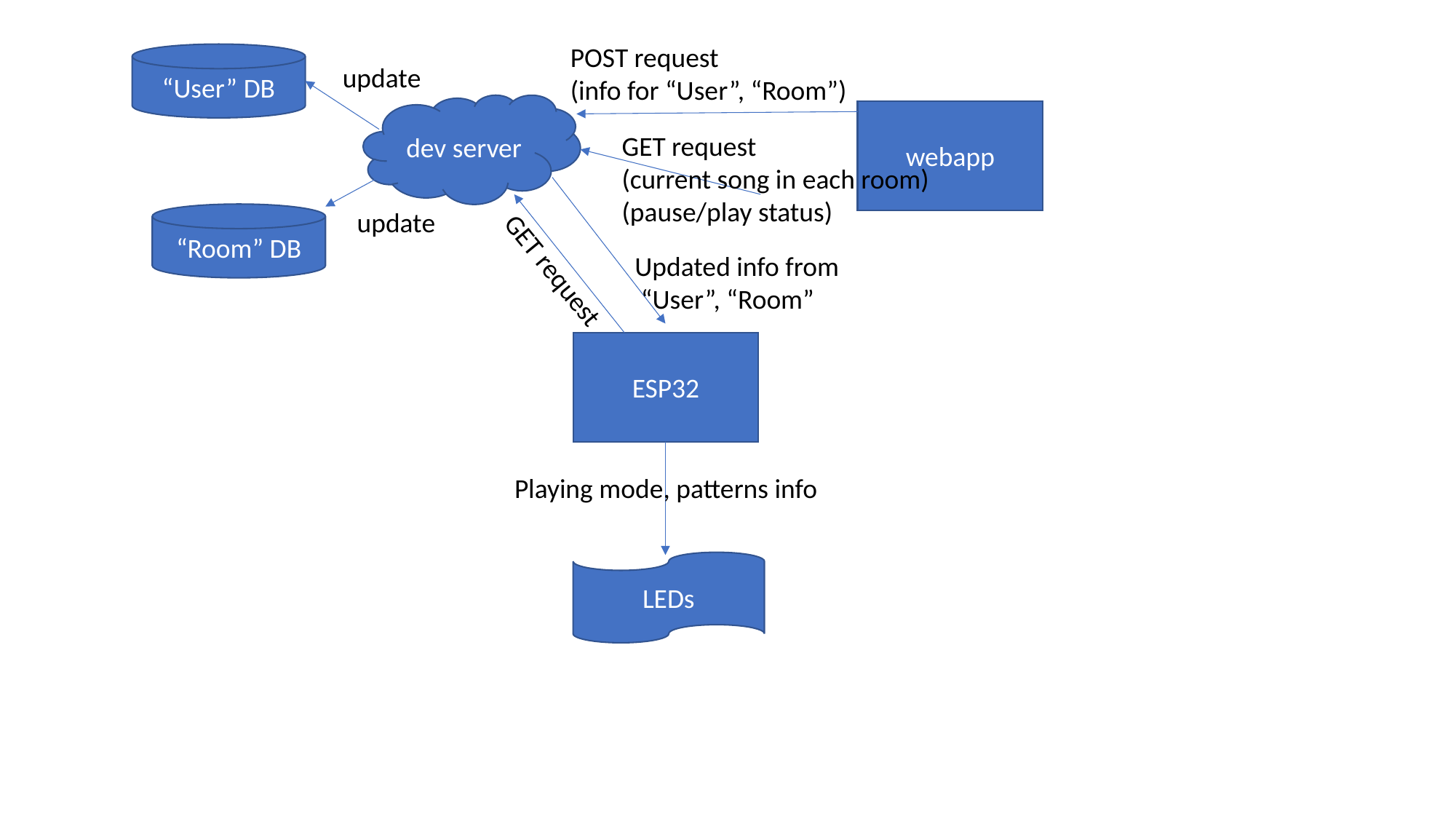

POST request
(info for “User”, “Room”)
“User” DB
update
dev server
webapp
GET request
(current song in each room)
(pause/play status)
update
“Room” DB
Updated info from
 “User”, “Room”
GET request
ESP32
Playing mode, patterns info
LEDs